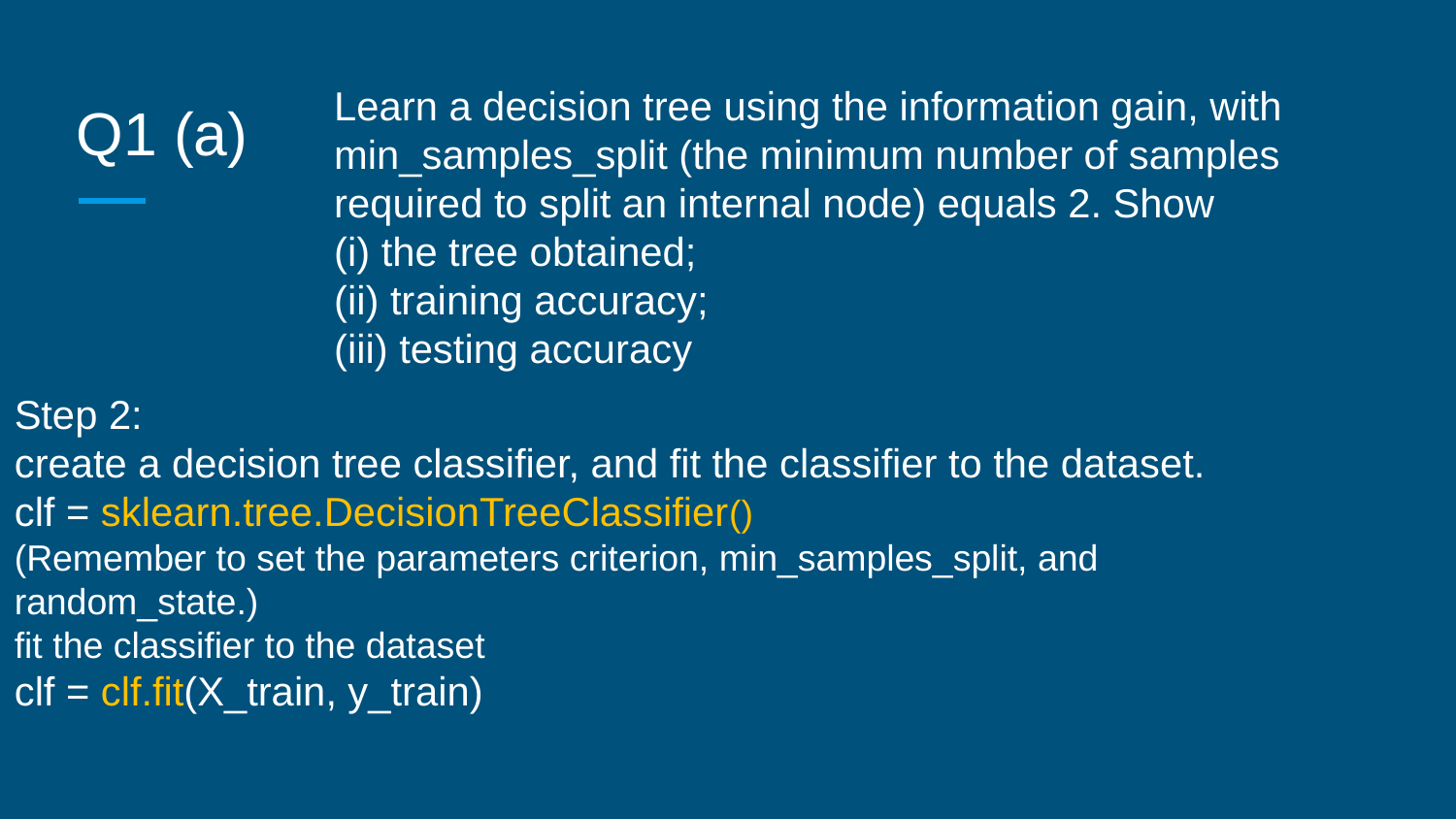

# Q1 (a)
Learn a decision tree using the information gain, with min_samples_split (the minimum number of samples required to split an internal node) equals 2. Show
(i) the tree obtained;
(ii) training accuracy;
(iii) testing accuracy
Step 2:
create a decision tree classifier, and fit the classifier to the dataset.
clf = sklearn.tree.DecisionTreeClassifier()
(Remember to set the parameters criterion, min_samples_split, and random_state.)
fit the classifier to the dataset
clf = clf.fit(X_train, y_train)